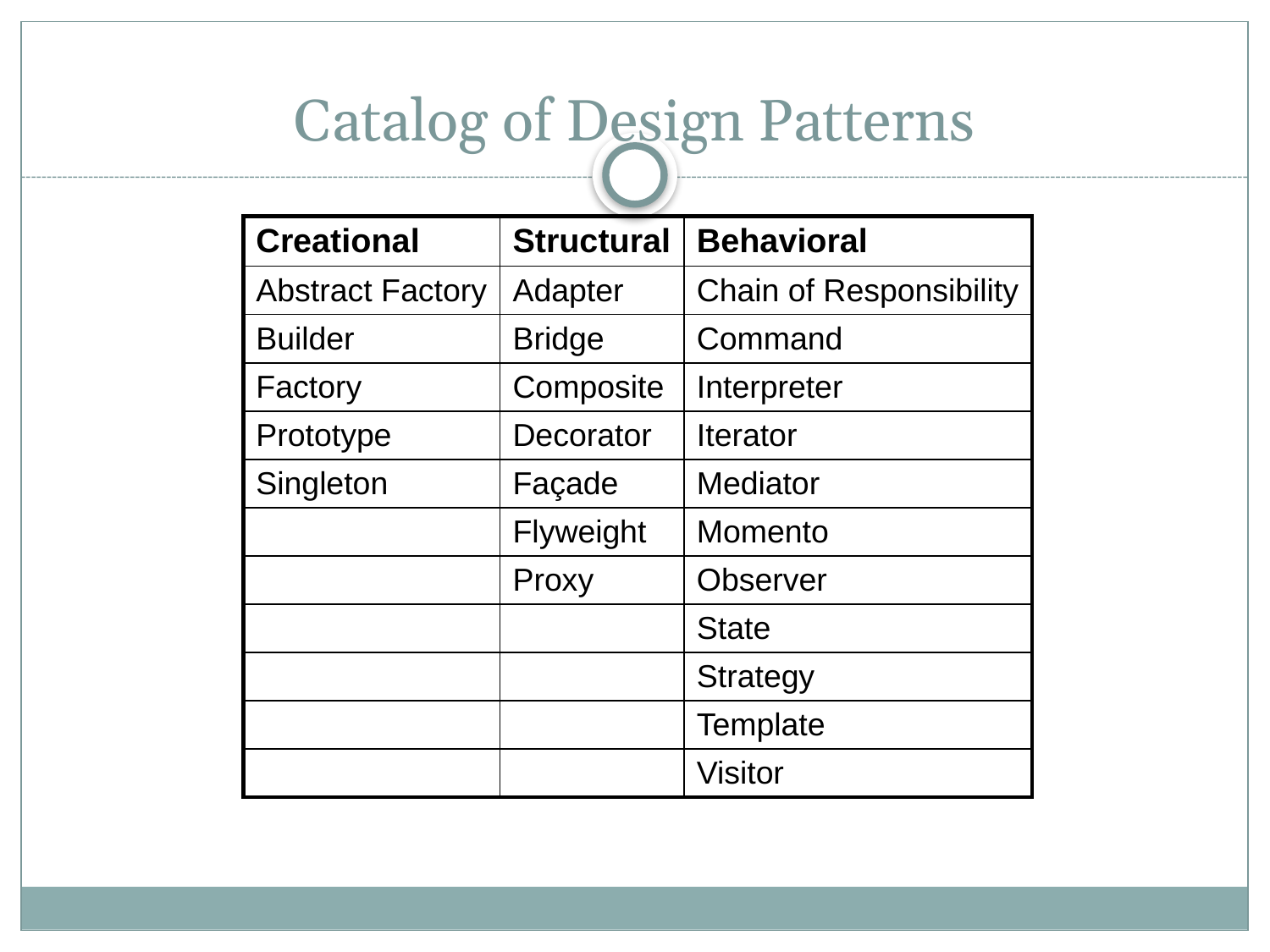

# Catalog of Design Patterns
| Creational | Structural | Behavioral |
| --- | --- | --- |
| Abstract Factory | Adapter | Chain of Responsibility |
| Builder | Bridge | Command |
| Factory | Composite | Interpreter |
| Prototype | Decorator | Iterator |
| Singleton | Façade | Mediator |
|  | Flyweight | Momento |
|  | Proxy | Observer |
|  |  | State |
|  |  | Strategy |
|  |  | Template |
|  |  | Visitor |